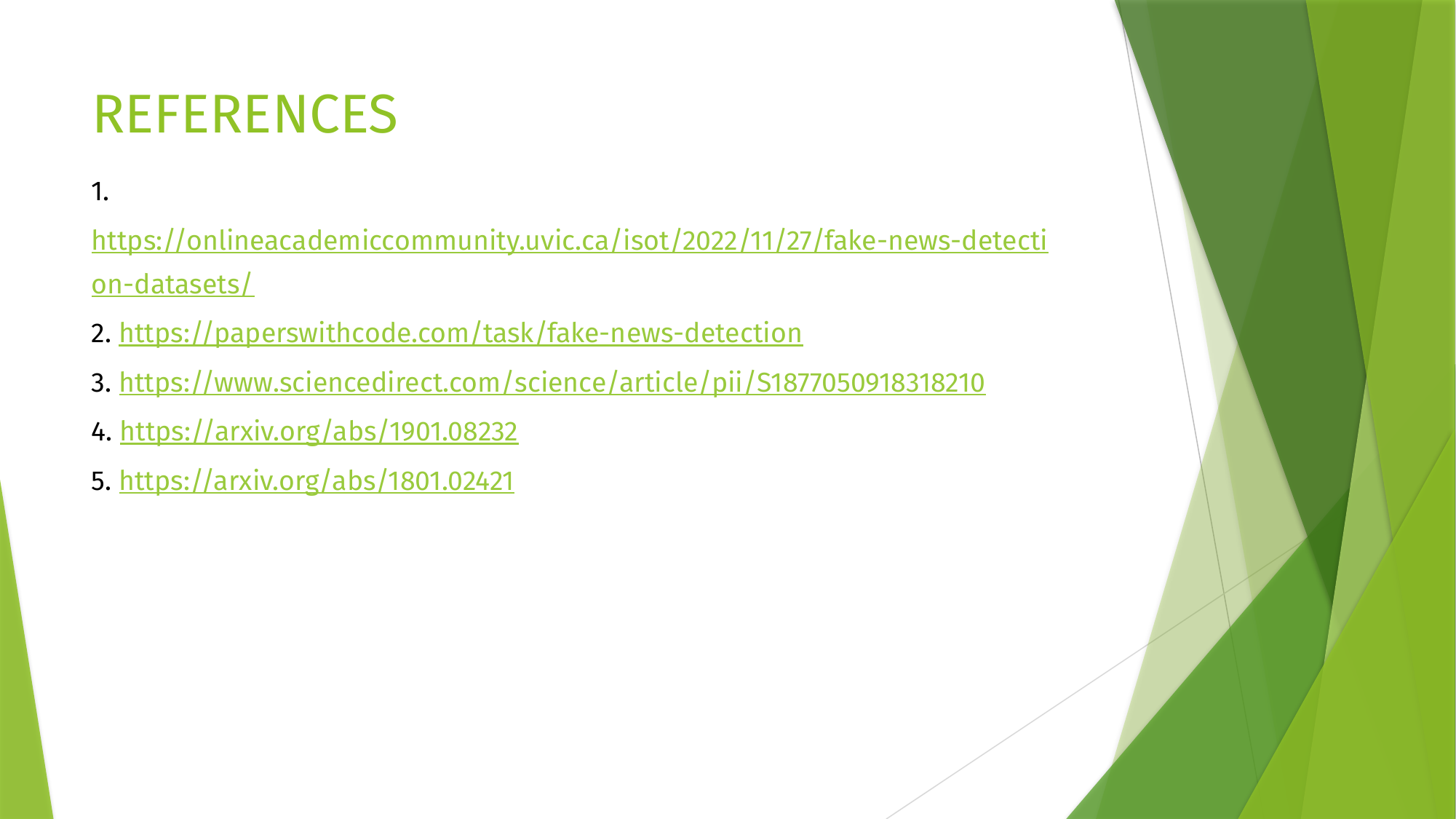

# REFERENCES
1.https://onlineacademiccommunity.uvic.ca/isot/2022/11/27/fake-news-detection-datasets/
2. https://paperswithcode.com/task/fake-news-detection
3. https://www.sciencedirect.com/science/article/pii/S1877050918318210
4. https://arxiv.org/abs/1901.08232
5. https://arxiv.org/abs/1801.02421